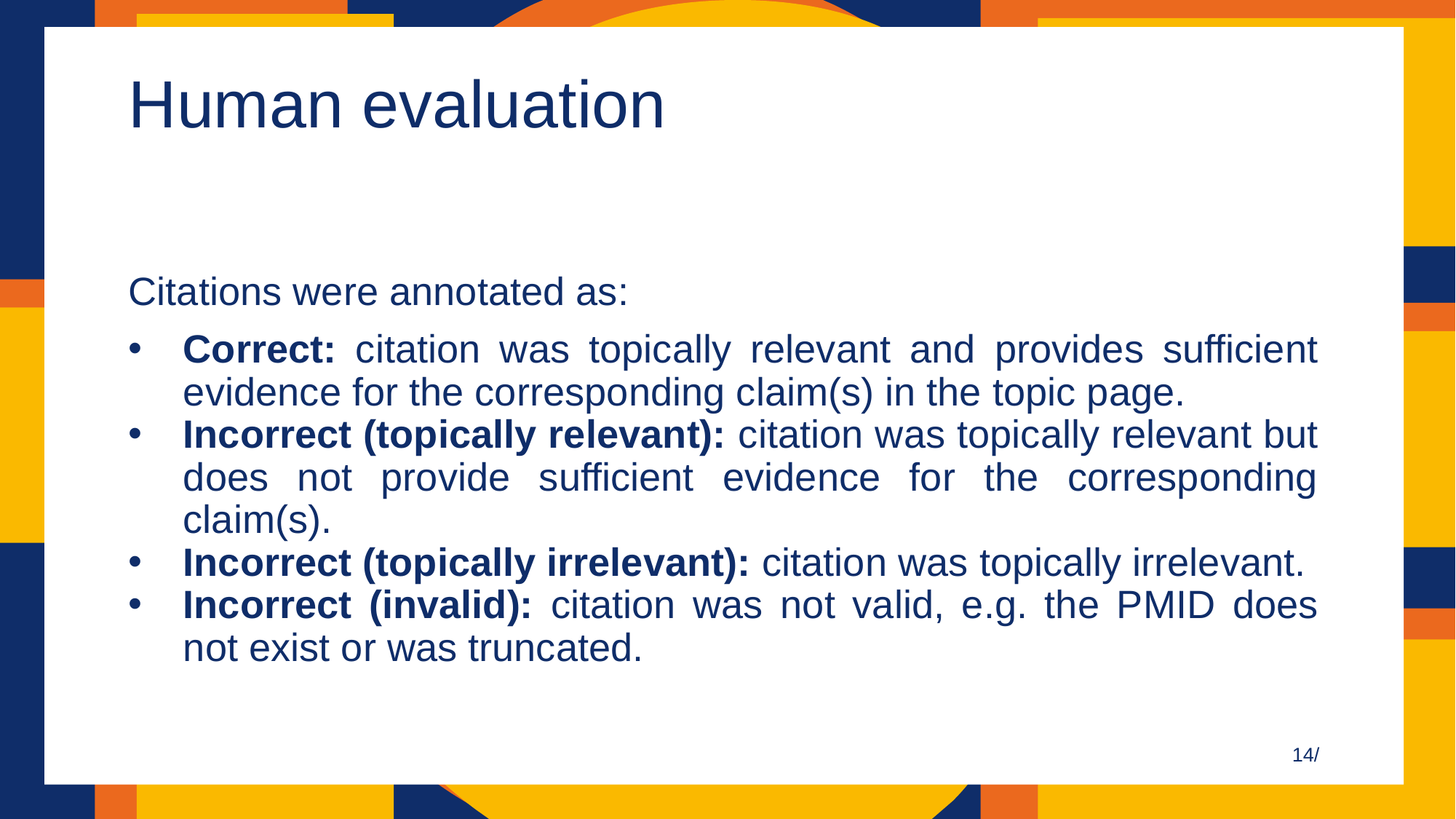

# Human evaluation

Citations were annotated as:
Correct: citation was topically relevant and provides sufficient evidence for the corresponding claim(s) in the topic page.
Incorrect (topically relevant): citation was topically relevant but does not provide sufficient evidence for the corresponding claim(s).
Incorrect (topically irrelevant): citation was topically irrelevant.
Incorrect (invalid): citation was not valid, e.g. the PMID does not exist or was truncated.

14/